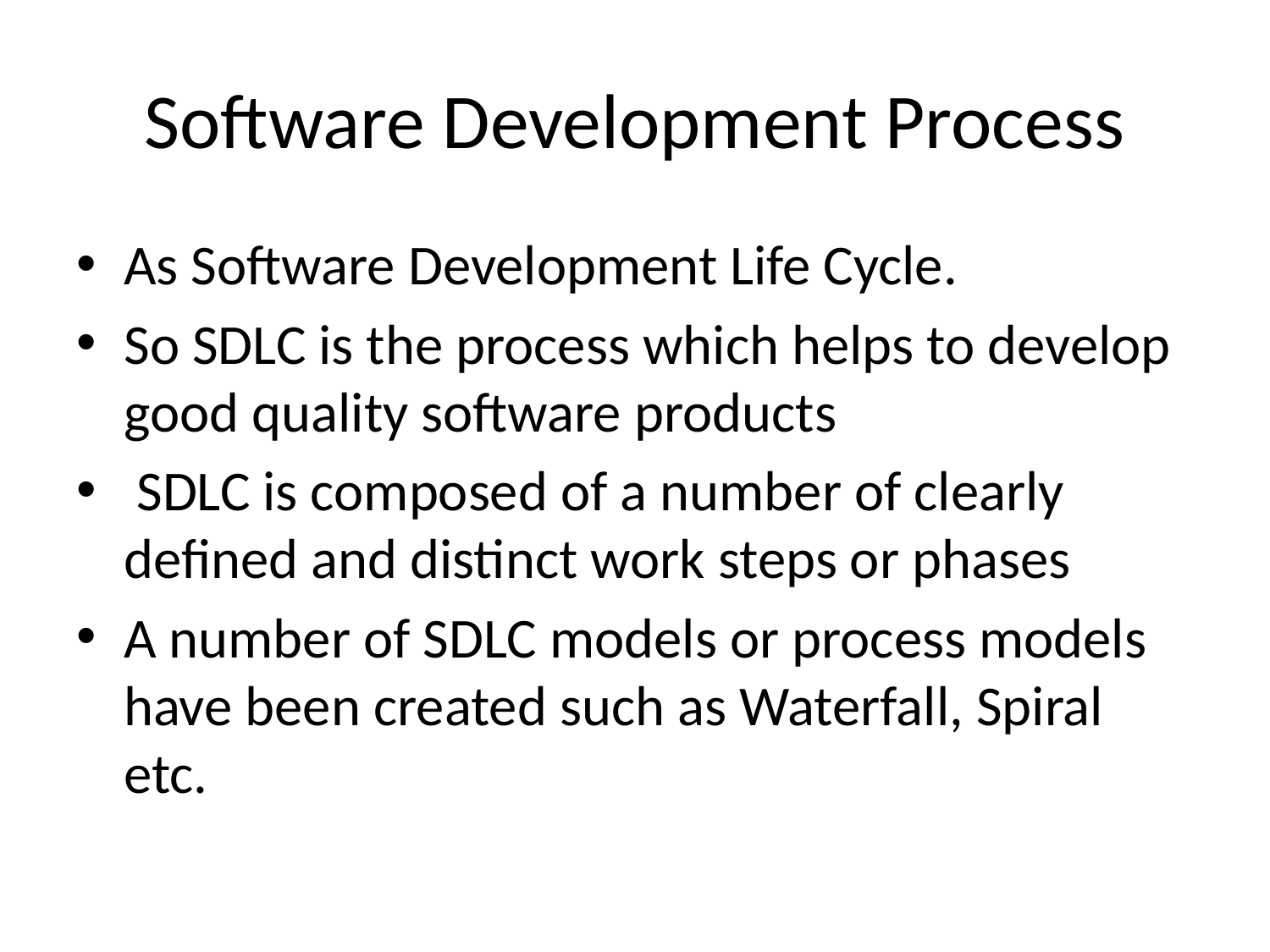

# Software Development Process
As Software Development Life Cycle.
So SDLC is the process which helps to develop good quality software products
 SDLC is composed of a number of clearly defined and distinct work steps or phases
A number of SDLC models or process models have been created such as Waterfall, Spiral etc.